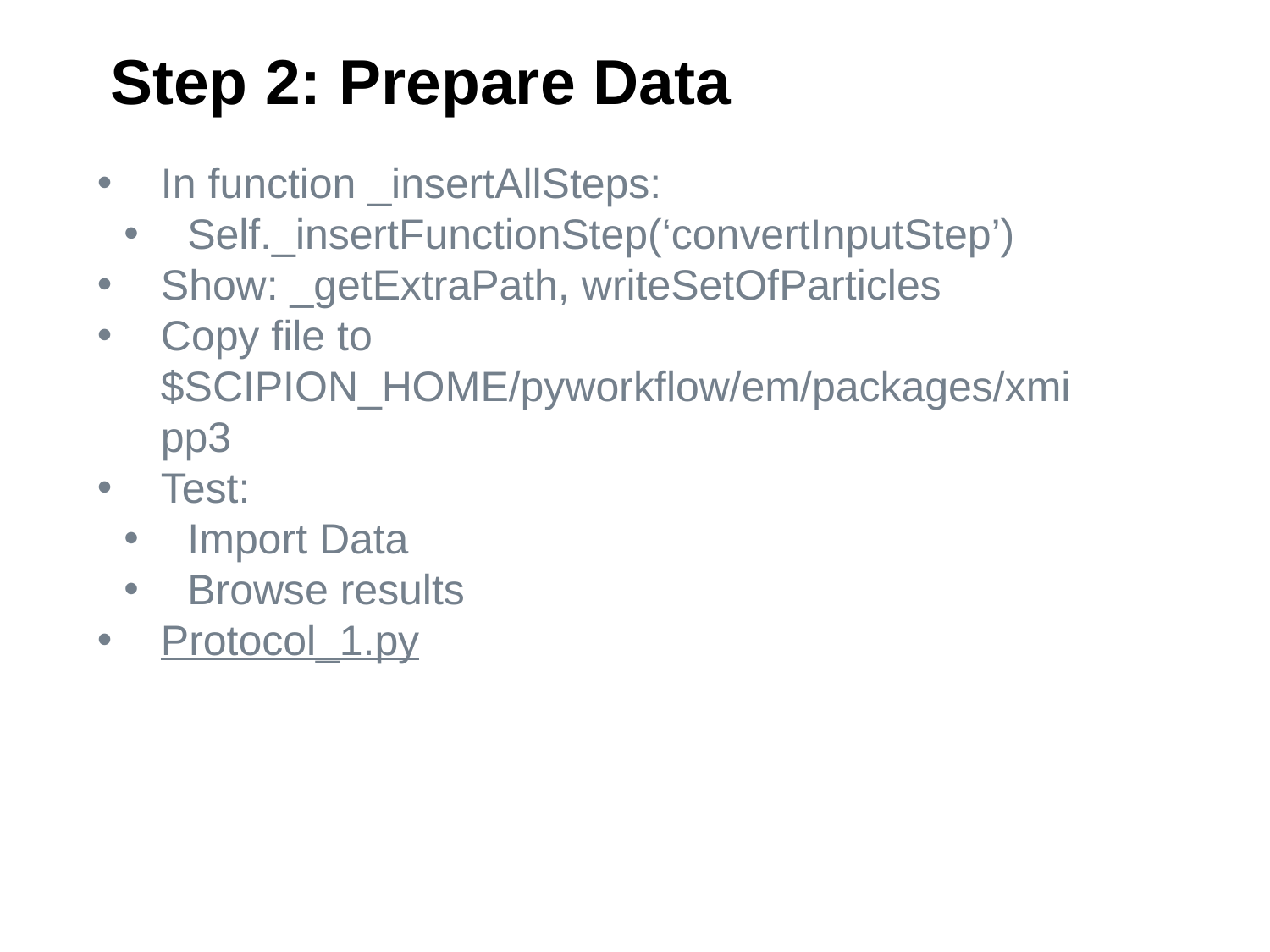

Step 2: Prepare Data

In function _insertAllSteps:
Self._insertFunctionStep(‘convertInputStep’)
Show: _getExtraPath, writeSetOfParticles
Copy file to $SCIPION_HOME/pyworkflow/em/packages/xmipp3
Test:
Import Data
Browse results
Protocol_1.py